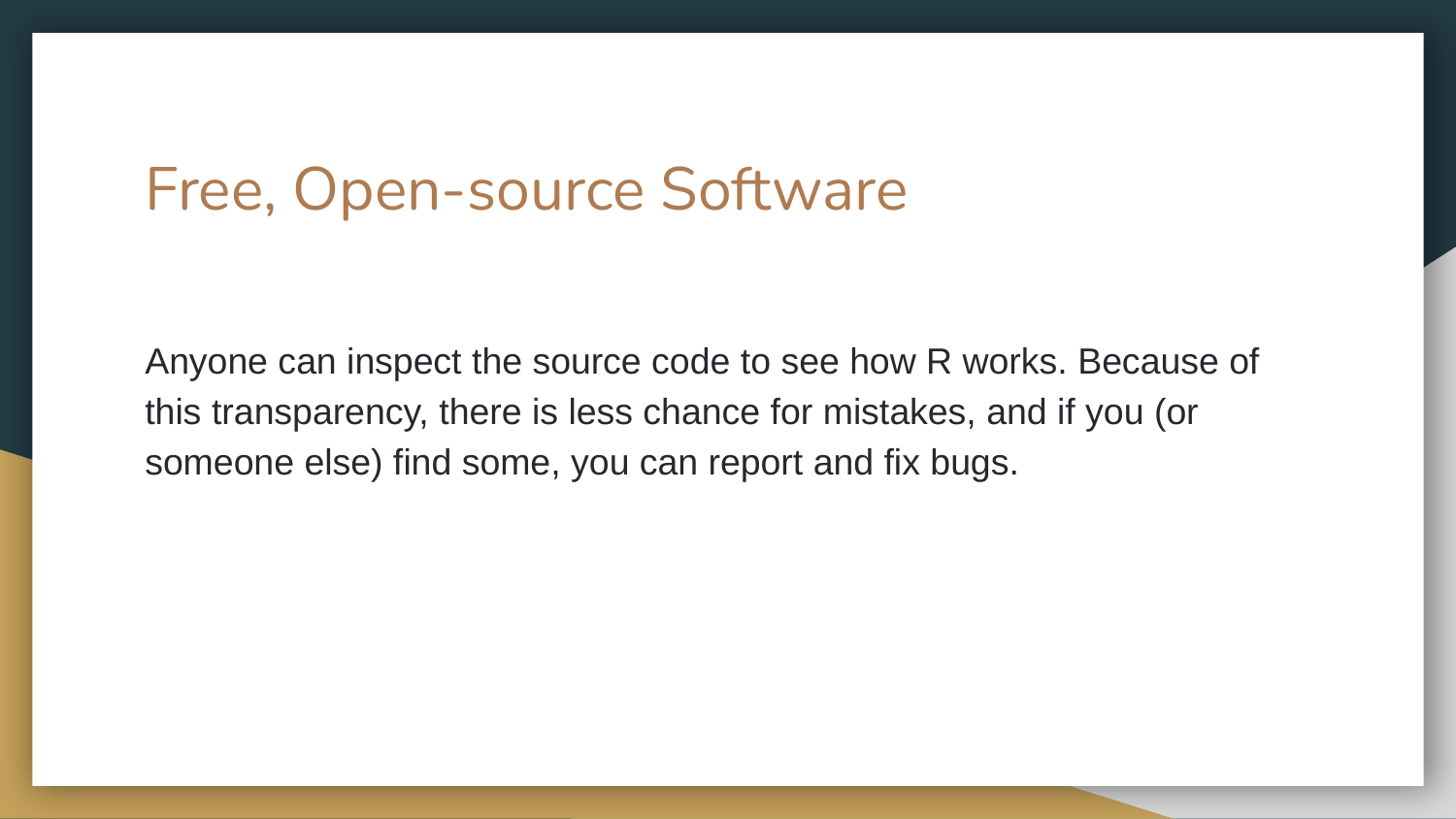

# Free, Open-source Software
Anyone can inspect the source code to see how R works. Because of this transparency, there is less chance for mistakes, and if you (or someone else) find some, you can report and fix bugs.